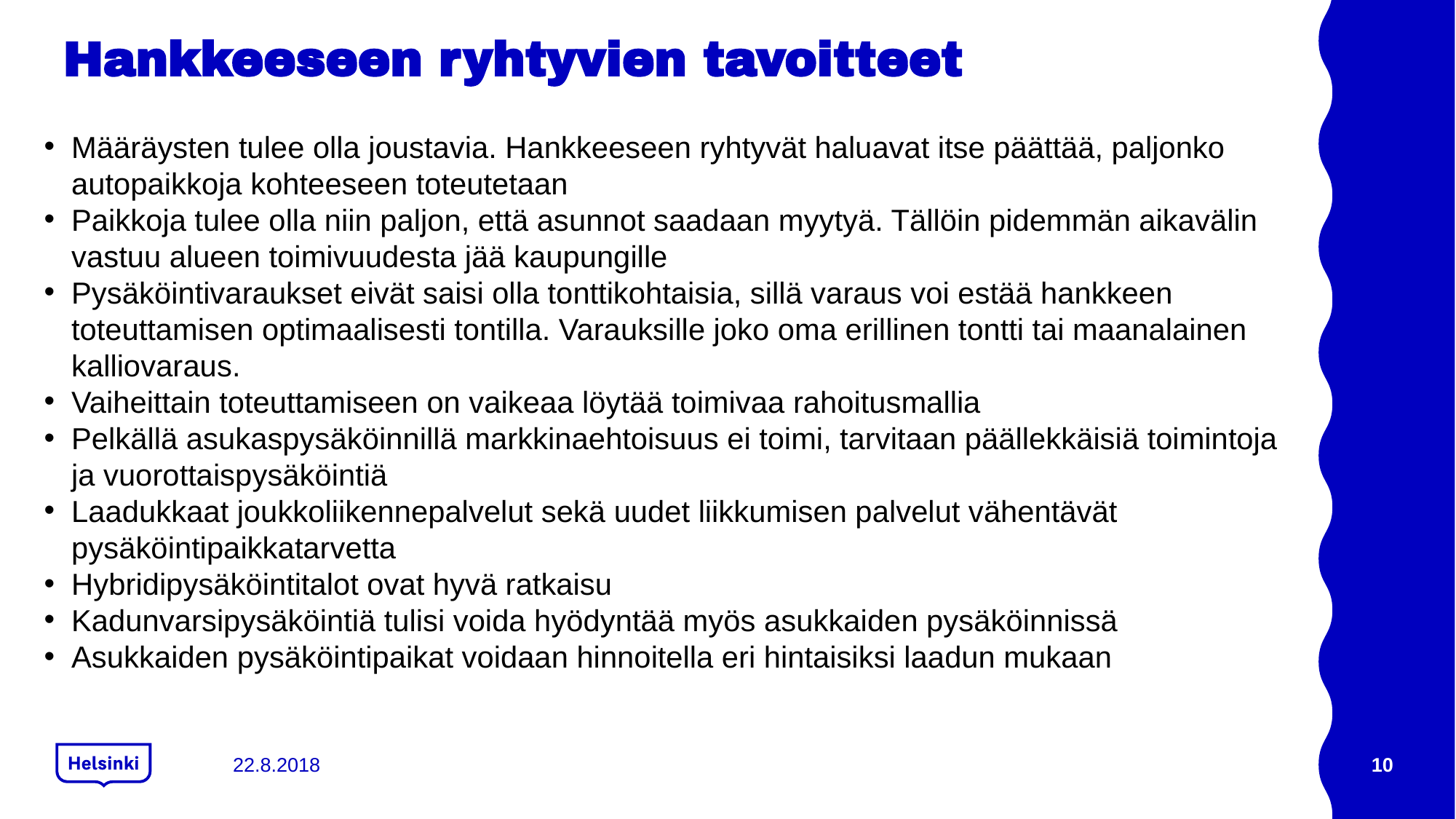

# Hankkeeseen ryhtyvien tavoitteet
Määräysten tulee olla joustavia. Hankkeeseen ryhtyvät haluavat itse päättää, paljonko autopaikkoja kohteeseen toteutetaan
Paikkoja tulee olla niin paljon, että asunnot saadaan myytyä. Tällöin pidemmän aikavälin vastuu alueen toimivuudesta jää kaupungille
Pysäköintivaraukset eivät saisi olla tonttikohtaisia, sillä varaus voi estää hankkeen toteuttamisen optimaalisesti tontilla. Varauksille joko oma erillinen tontti tai maanalainen kalliovaraus.
Vaiheittain toteuttamiseen on vaikeaa löytää toimivaa rahoitusmallia
Pelkällä asukaspysäköinnillä markkinaehtoisuus ei toimi, tarvitaan päällekkäisiä toimintoja ja vuorottaispysäköintiä
Laadukkaat joukkoliikennepalvelut sekä uudet liikkumisen palvelut vähentävät pysäköintipaikkatarvetta
Hybridipysäköintitalot ovat hyvä ratkaisu
Kadunvarsipysäköintiä tulisi voida hyödyntää myös asukkaiden pysäköinnissä
Asukkaiden pysäköintipaikat voidaan hinnoitella eri hintaisiksi laadun mukaan
22.8.2018

10